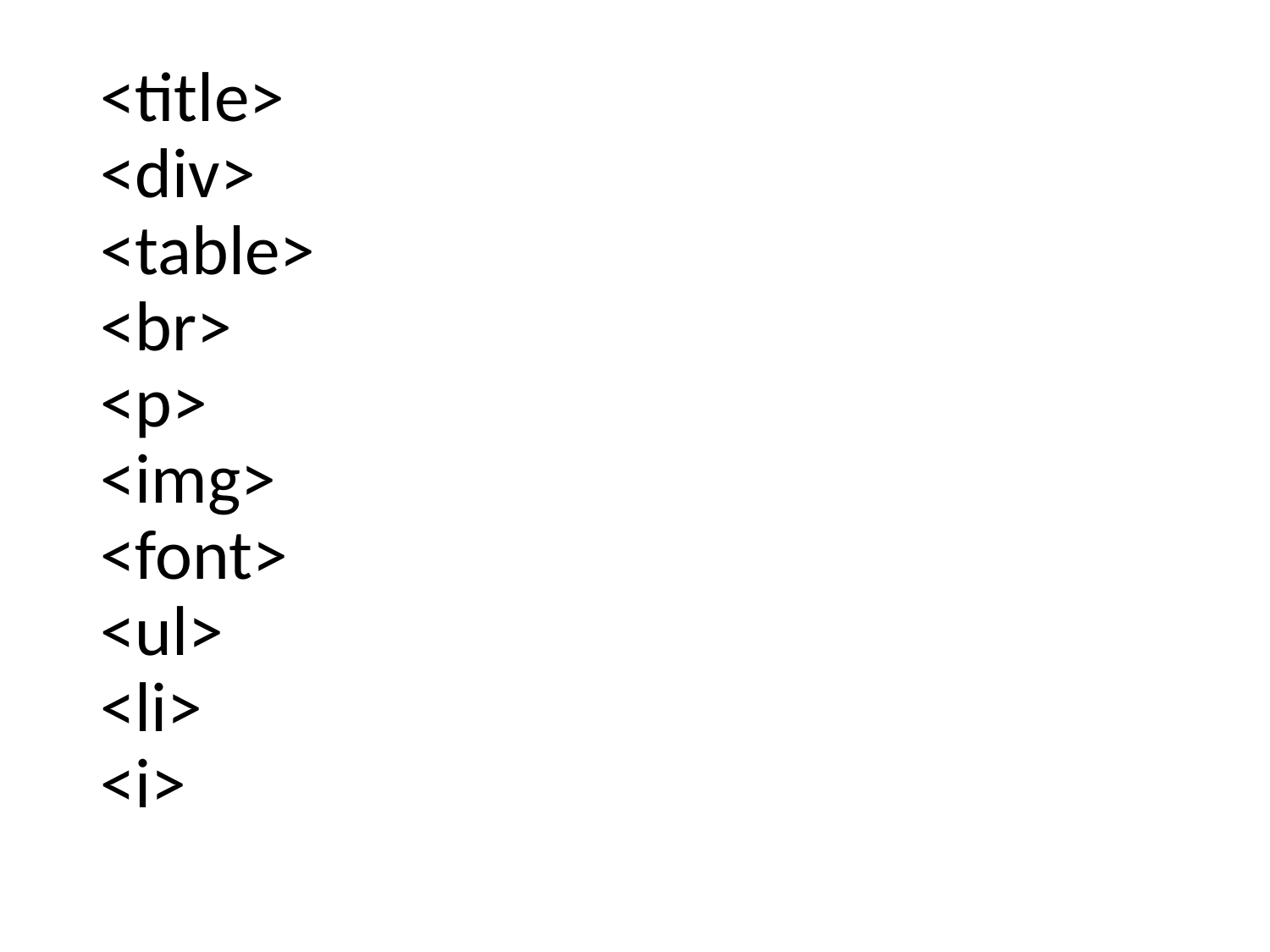

# <title> <div> <table> <br> <p> <img> <font> <ul> <li> <i>